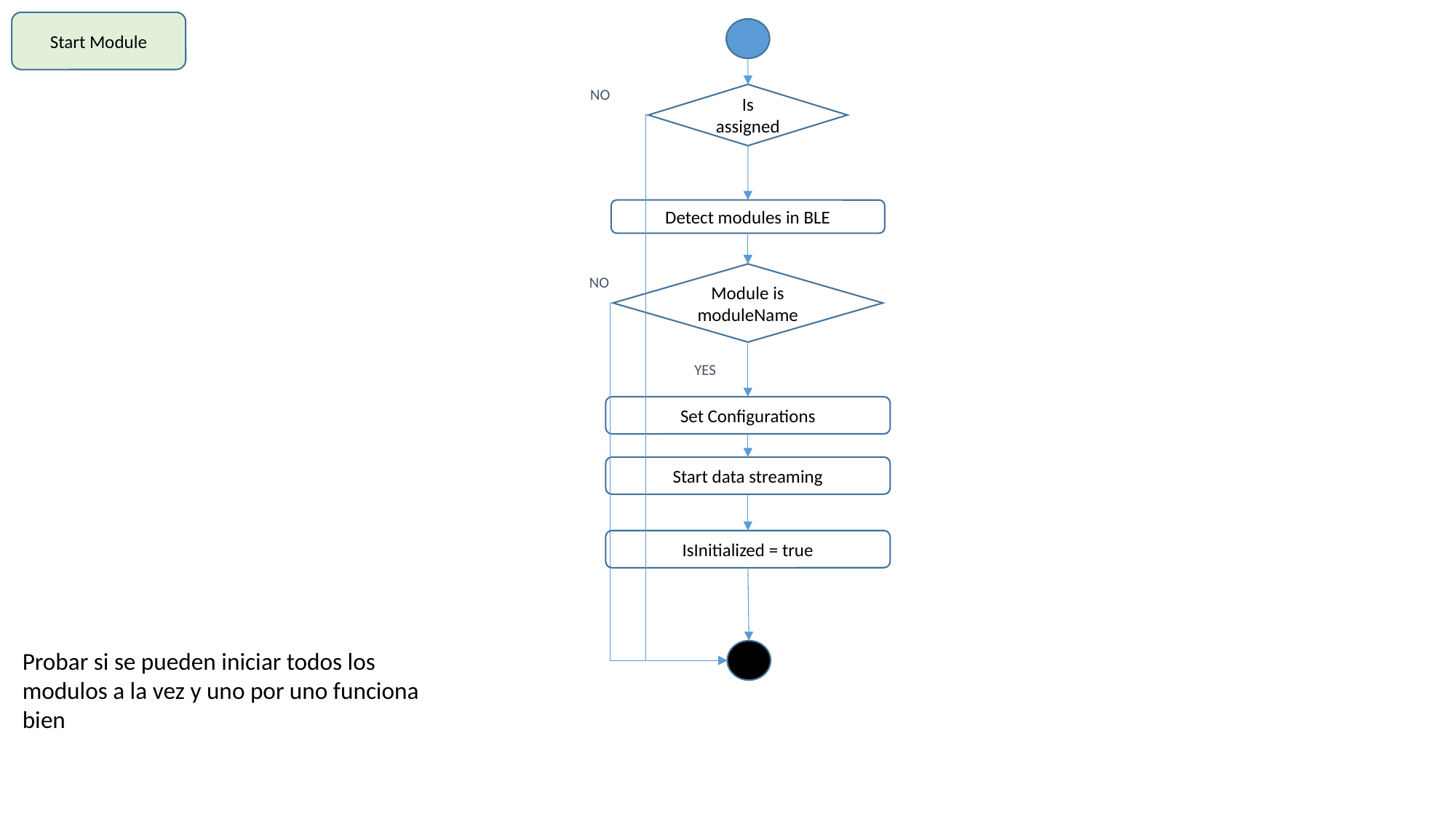

Start Module

NO
Is assigned
Detect modules in BLE
Module is moduleName
NO
YES
Set Configurations
Start data streaming
IsInitialized = true
Probar si se pueden iniciar todos los modulos a la vez y uno por uno funciona bien